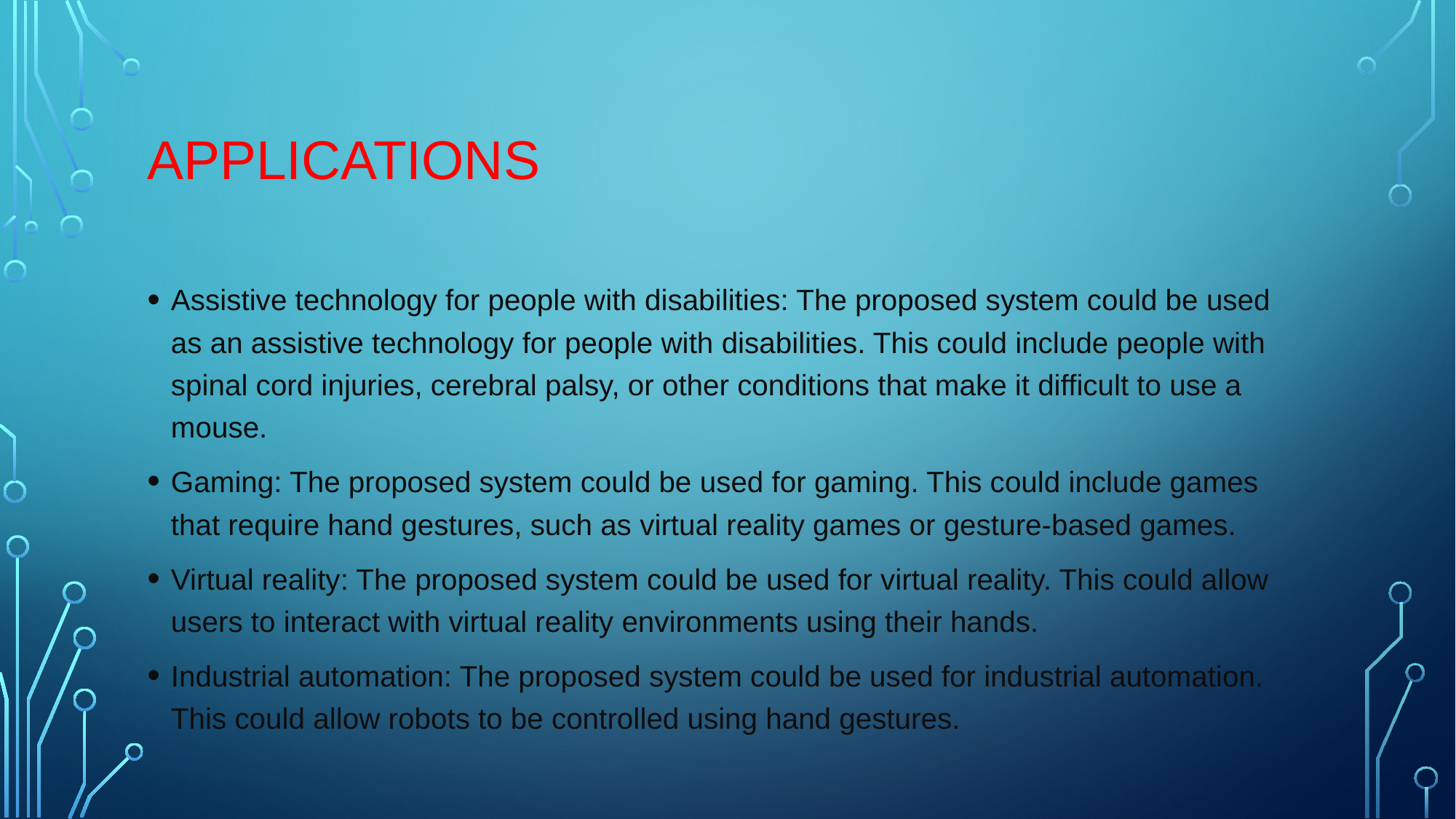

# Applications
Assistive technology for people with disabilities: The proposed system could be used as an assistive technology for people with disabilities. This could include people with spinal cord injuries, cerebral palsy, or other conditions that make it difficult to use a mouse.
Gaming: The proposed system could be used for gaming. This could include games that require hand gestures, such as virtual reality games or gesture-based games.
Virtual reality: The proposed system could be used for virtual reality. This could allow users to interact with virtual reality environments using their hands.
Industrial automation: The proposed system could be used for industrial automation. This could allow robots to be controlled using hand gestures.